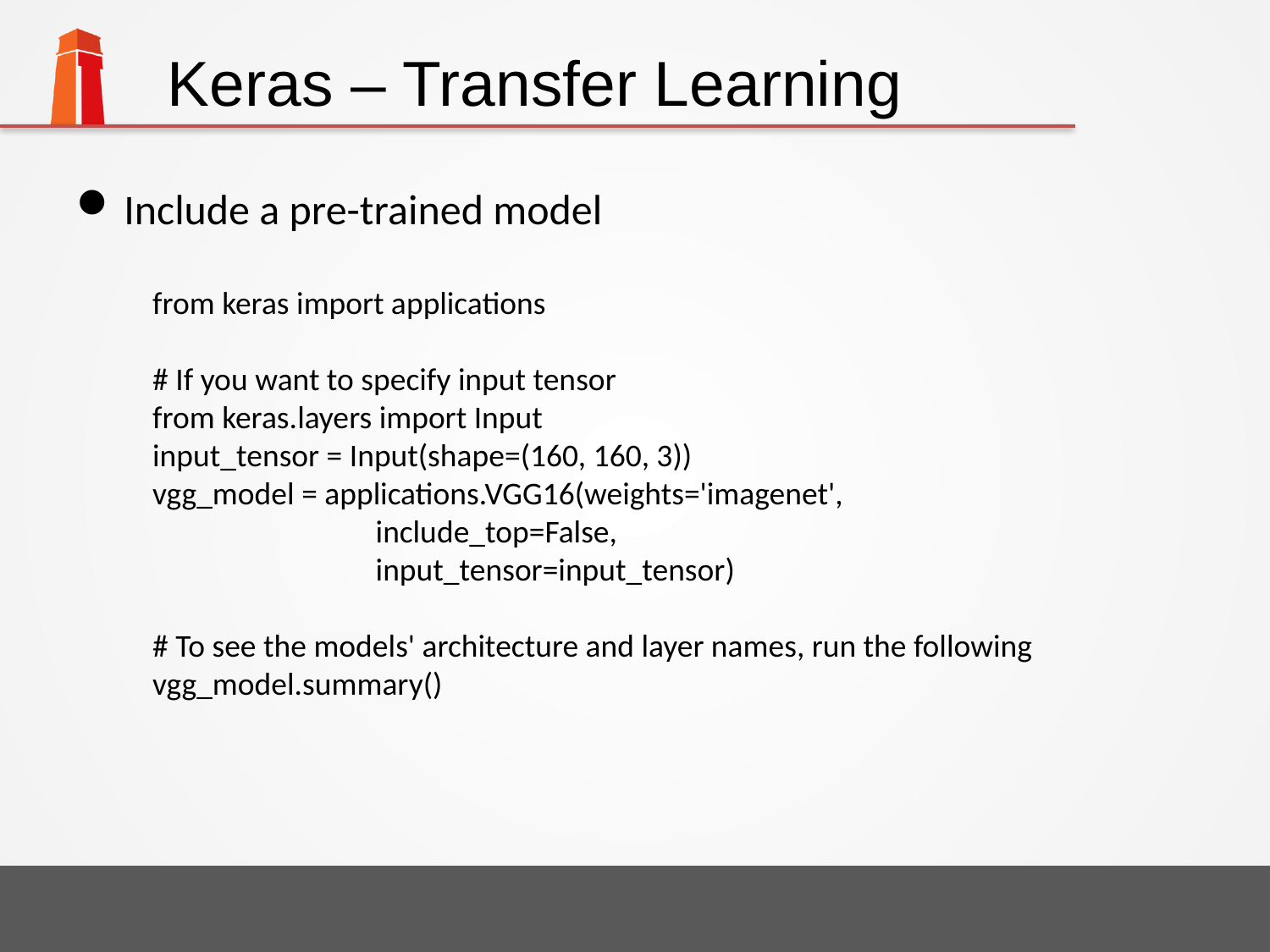

# Keras – Transfer Learning
Include a pre-trained model
from keras import applications

# If you want to specify input tensor
from keras.layers import Input
input_tensor = Input(shape=(160, 160, 3))
vgg_model = applications.VGG16(weights='imagenet',
                               include_top=False,
                               input_tensor=input_tensor)

# To see the models' architecture and layer names, run the following
vgg_model.summary()